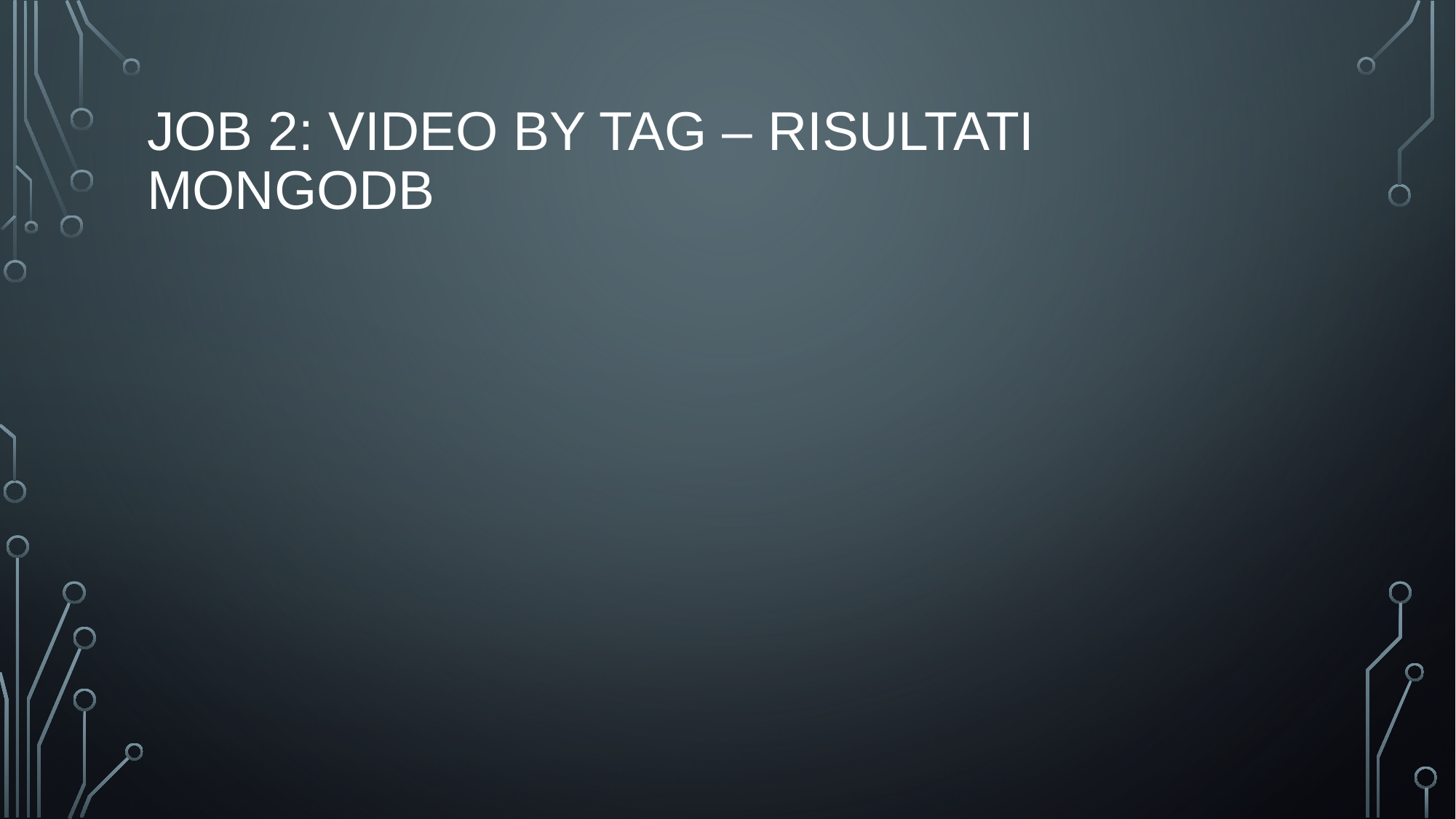

# JOB 2: VIDEO BY TAG – RISULTATI MONGODB